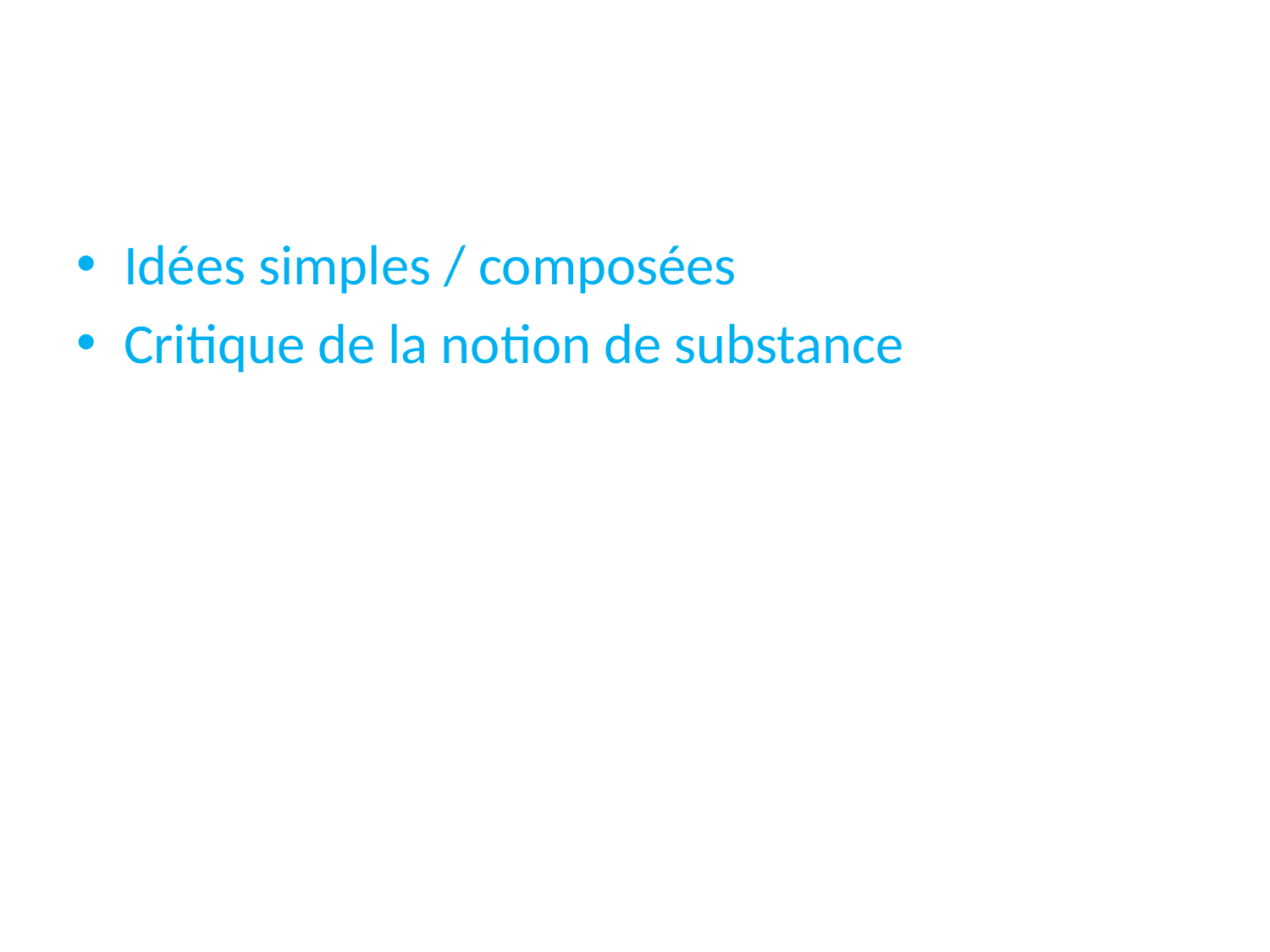

#
Idées simples / composées
Critique de la notion de substance